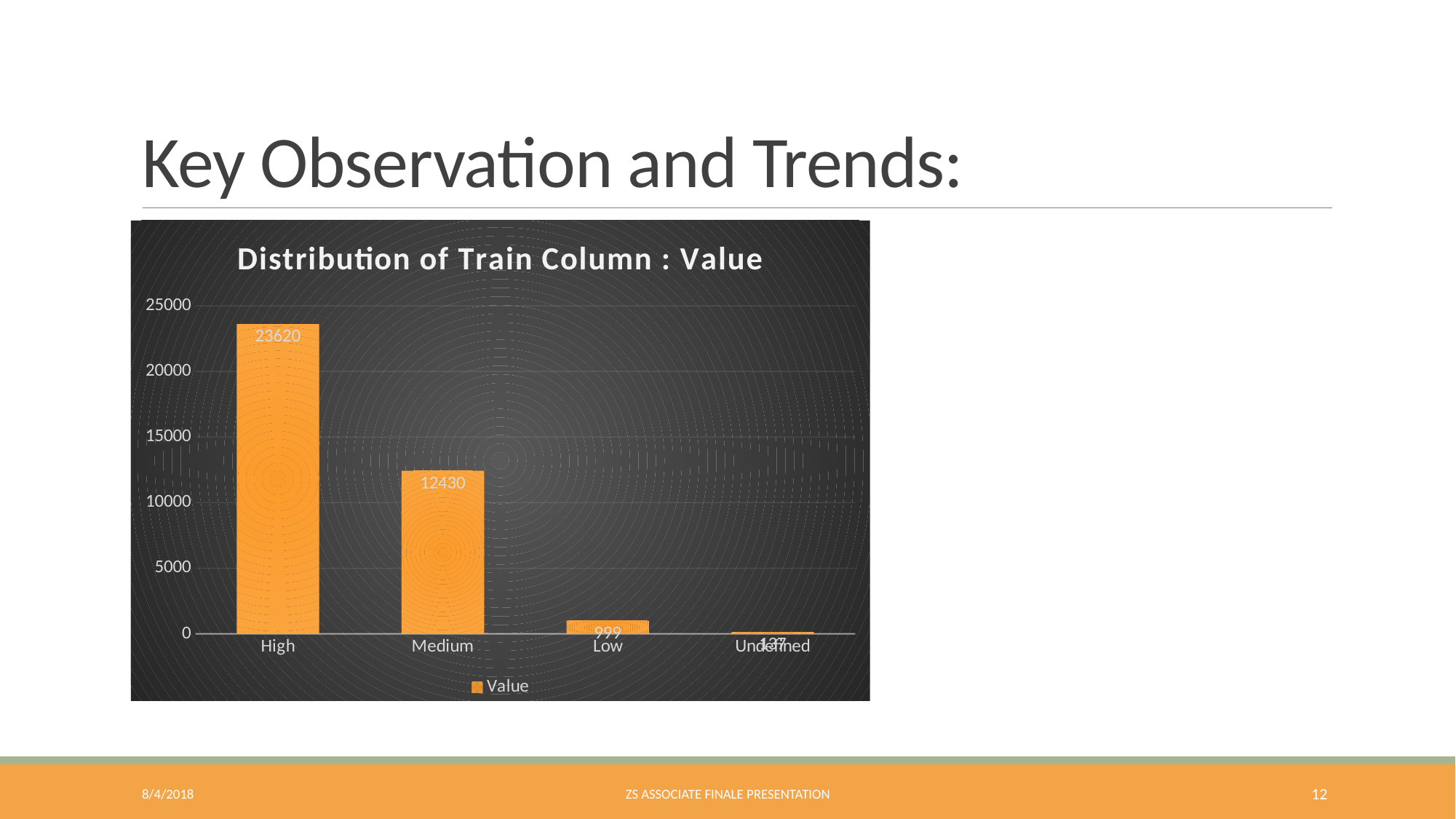

# Key Observation and Trends:

### Chart: Distribution of Train Column : Value

| Category | Value |
|---|---|
| High | 23620.0 |
| Medium | 12430.0 |
| Low | 999.0 |
| Undefined | 137.0 |
8/4/2018
ZS ASSOCIATE FINALE PRESENTATION
12